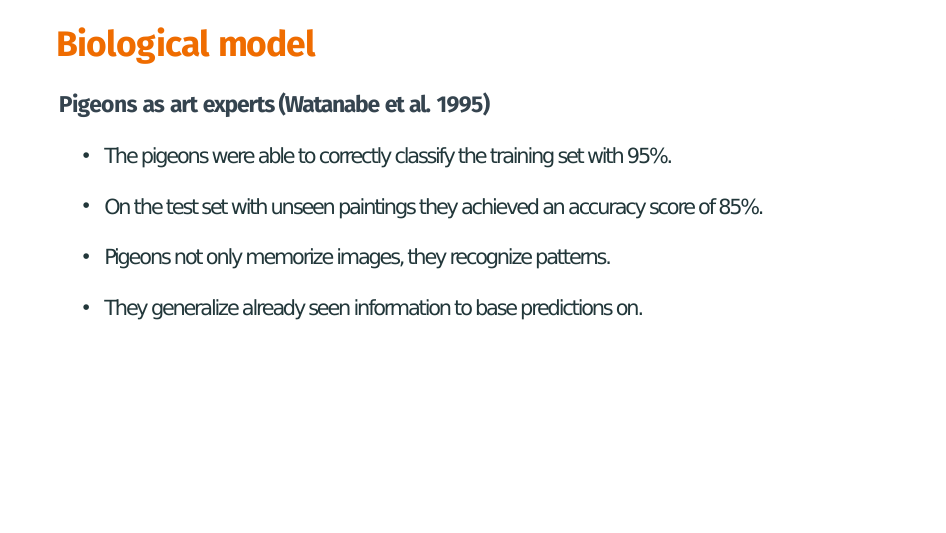

# Biological model
Pigeons as art experts (Watanabe et al. 1995)
The pigeons were able to correctly classify the training set with 95%.
On the test set with unseen paintings they achieved an accuracy score of 85%.
Pigeons not only memorize images, they recognize patterns.
They generalize already seen information to base predictions on.